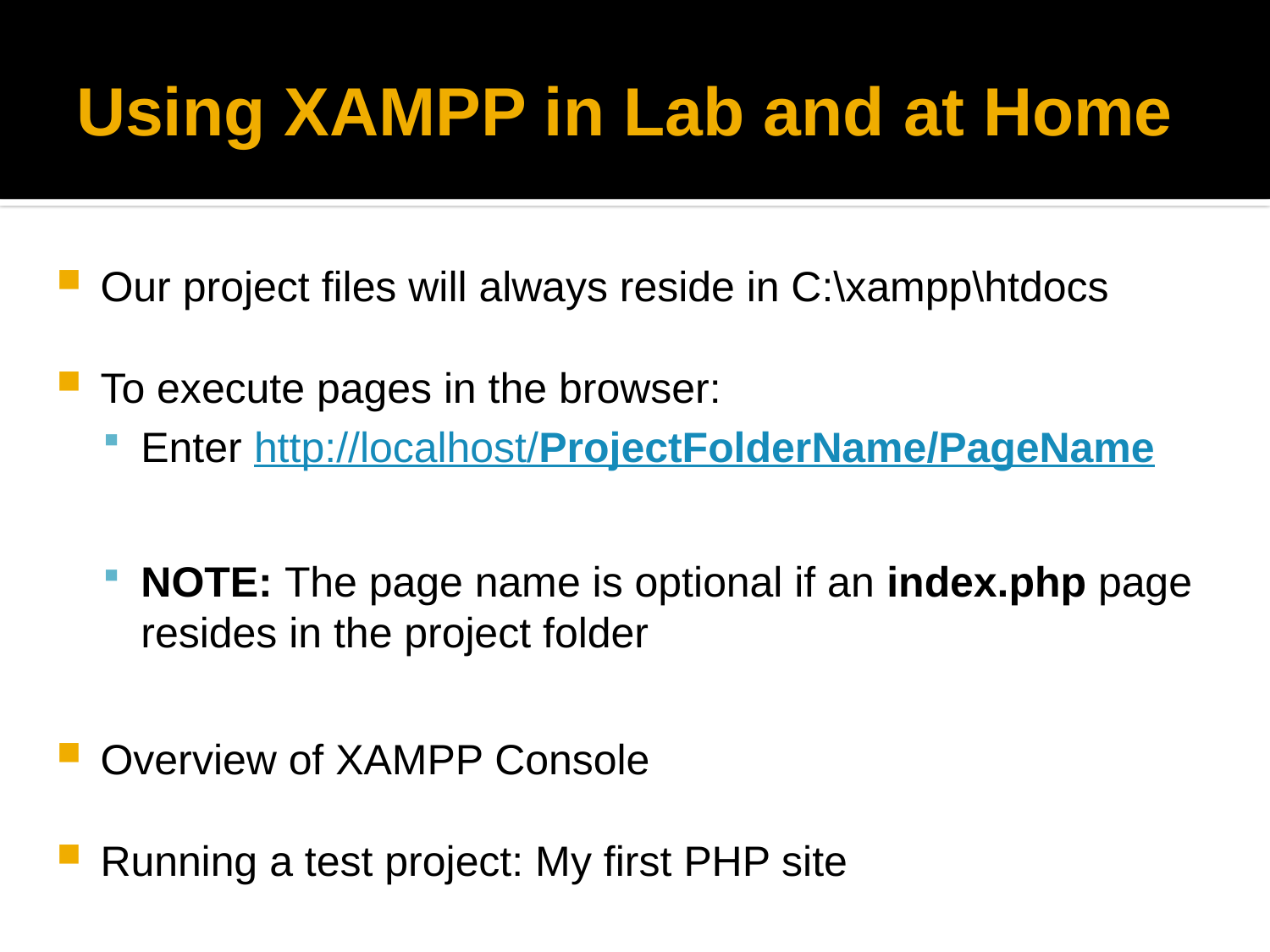

# Using XAMPP in Lab and at Home
Our project files will always reside in C:\xampp\htdocs

To execute pages in the browser:
Enter http://localhost/ProjectFolderName/PageName

NOTE: The page name is optional if an index.php page resides in the project folder

Overview of XAMPP Console

Running a test project: My first PHP site